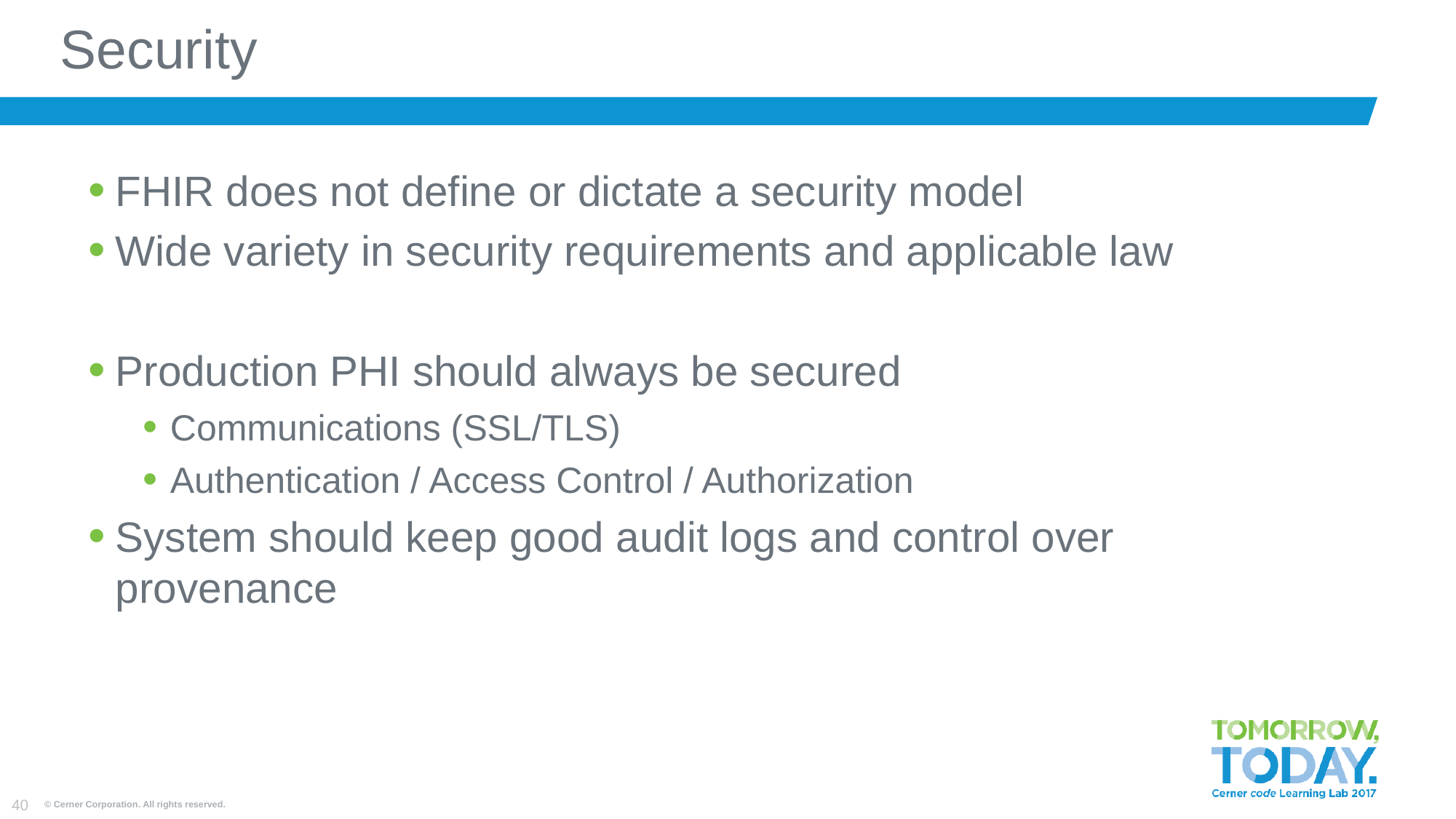

# Security
FHIR does not define or dictate a security model
Wide variety in security requirements and applicable law

Production PHI should always be secured
Communications (SSL/TLS)
Authentication / Access Control / Authorization
System should keep good audit logs and control over provenance